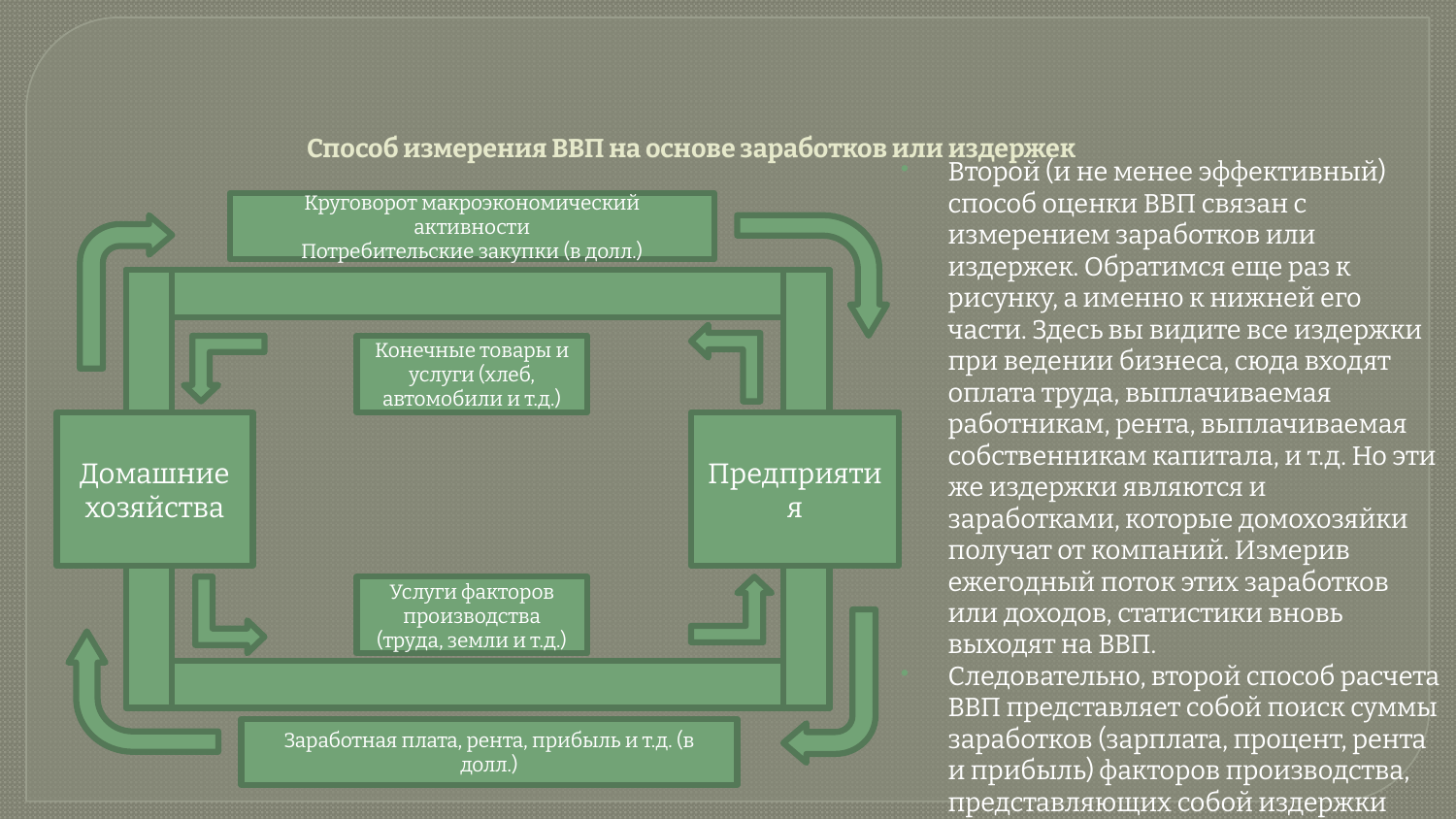

Способ измерения ВВП на основе заработков или издержек
Второй (и не менее эффективный) способ оценки ВВП связан с измерением заработков или издержек. Обратимся еще раз к рисунку, а именно к нижней его части. Здесь вы видите все издержки при ведении бизнеса, сюда входят оплата труда, выплачиваемая работникам, рента, выплачиваемая собственникам капитала, и т.д. Но эти же издержки являются и заработками, которые домохозяйки получат от компаний. Измерив ежегодный поток этих заработков или доходов, статистики вновь выходят на ВВП.
Следовательно, второй способ расчета ВВП представляет собой поиск суммы заработков (зарплата, процент, рента и прибыль) факторов производства, представляющих собой издержки производства конечных продуктов.

Круговорот макроэкономический активности
Потребительские закупки (в долл.)

Конечные товары и услуги (хлеб, автомобили и т.д.)
Домашние хозяйства
Предприятия

Услуги факторов производства (труда, земли и т.д.)

Заработная плата, рента, прибыль и т.д. (в долл.)